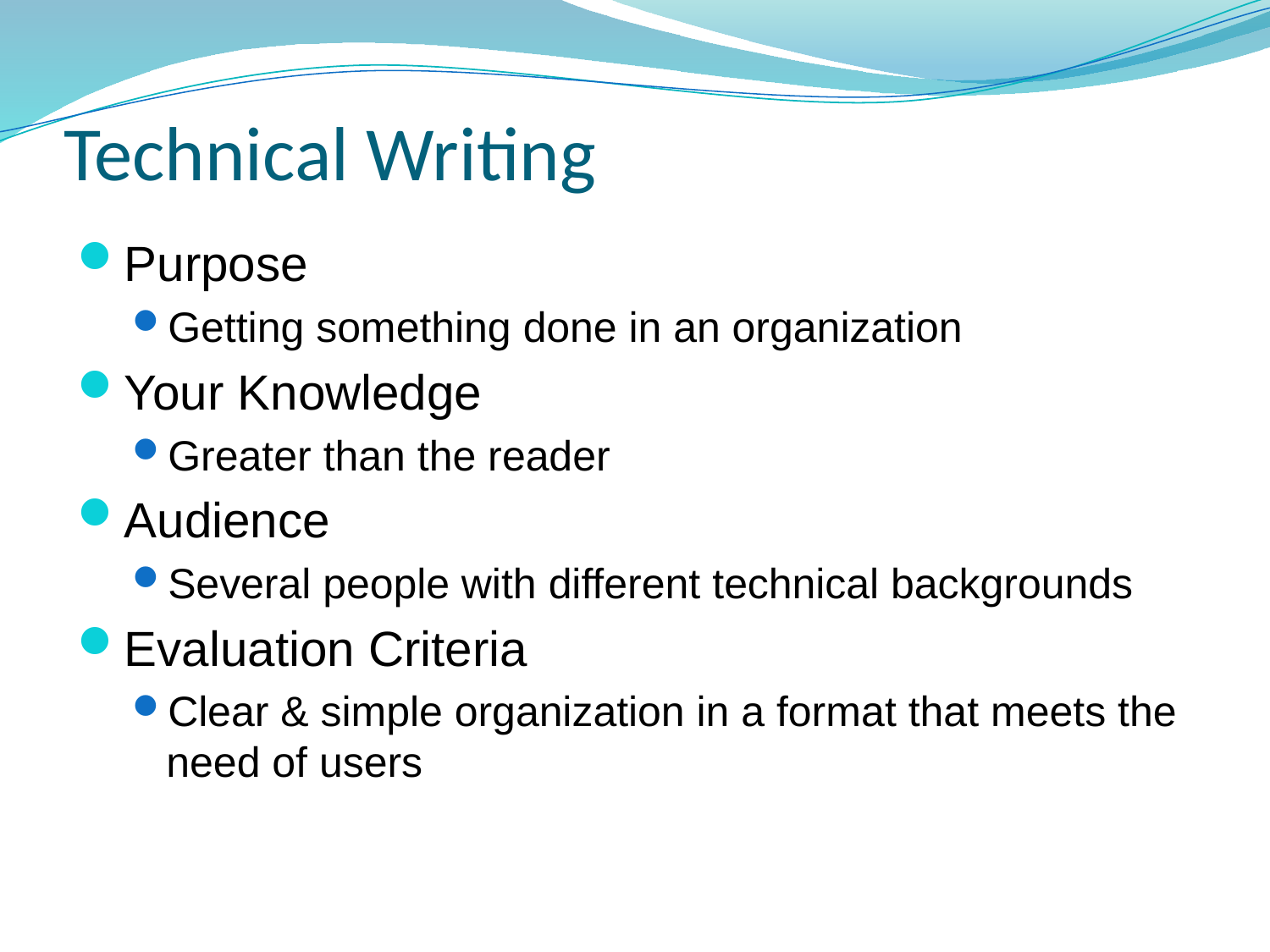

# Technical Writing
Purpose
Getting something done in an organization
Your Knowledge
Greater than the reader
Audience
Several people with different technical backgrounds
Evaluation Criteria
Clear & simple organization in a format that meets the need of users